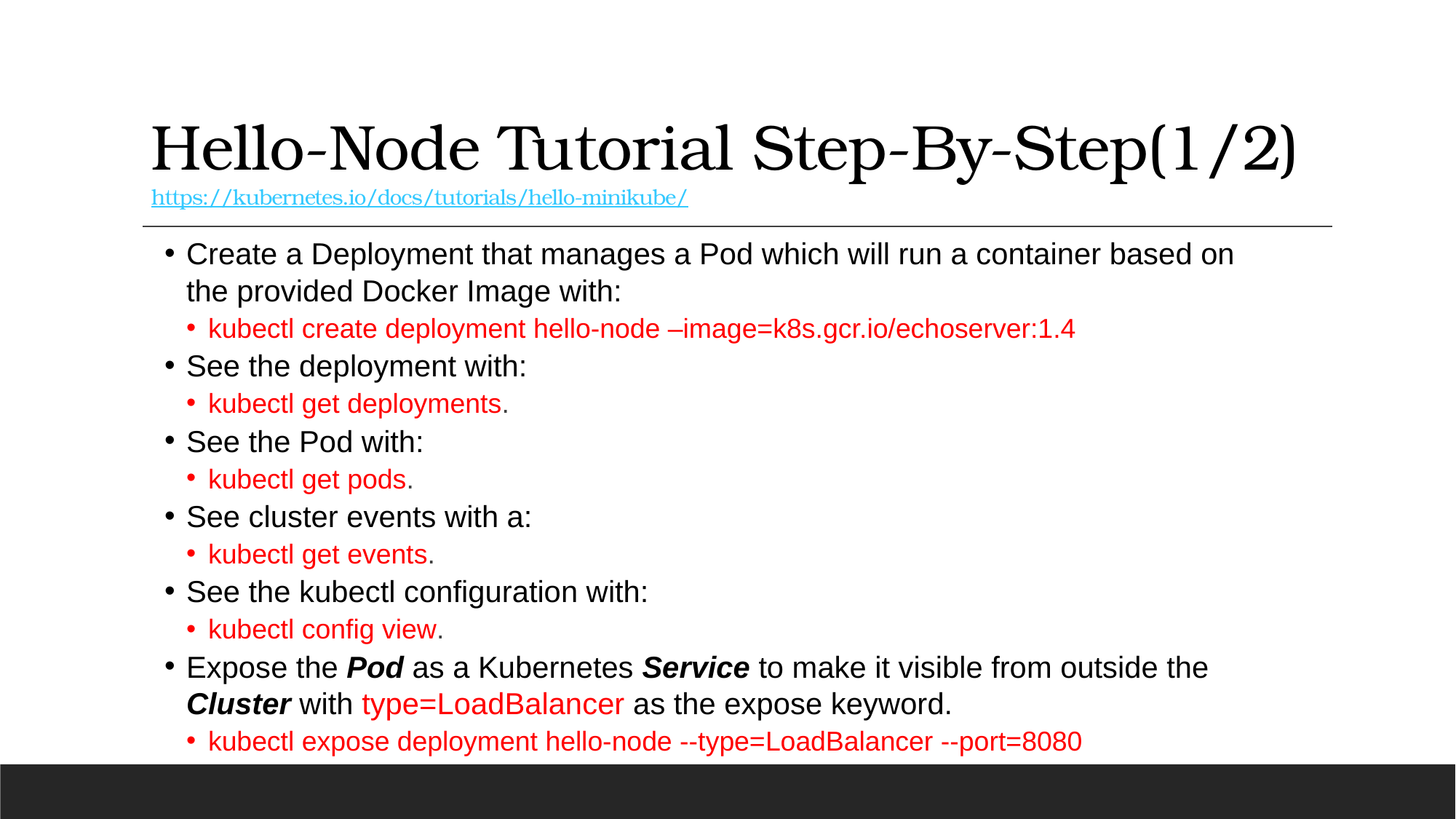

# Hello-Node Tutorial Step-By-Step(1/2) https://kubernetes.io/docs/tutorials/hello-minikube/
Create a Deployment that manages a Pod which will run a container based on the provided Docker Image with:
kubectl create deployment hello-node –image=k8s.gcr.io/echoserver:1.4
See the deployment with:
kubectl get deployments.
See the Pod with:
kubectl get pods.
See cluster events with a:
kubectl get events.
See the kubectl configuration with:
kubectl config view.
Expose the Pod as a Kubernetes Service to make it visible from outside the Cluster with type=LoadBalancer as the expose keyword.
kubectl expose deployment hello-node --type=LoadBalancer --port=8080